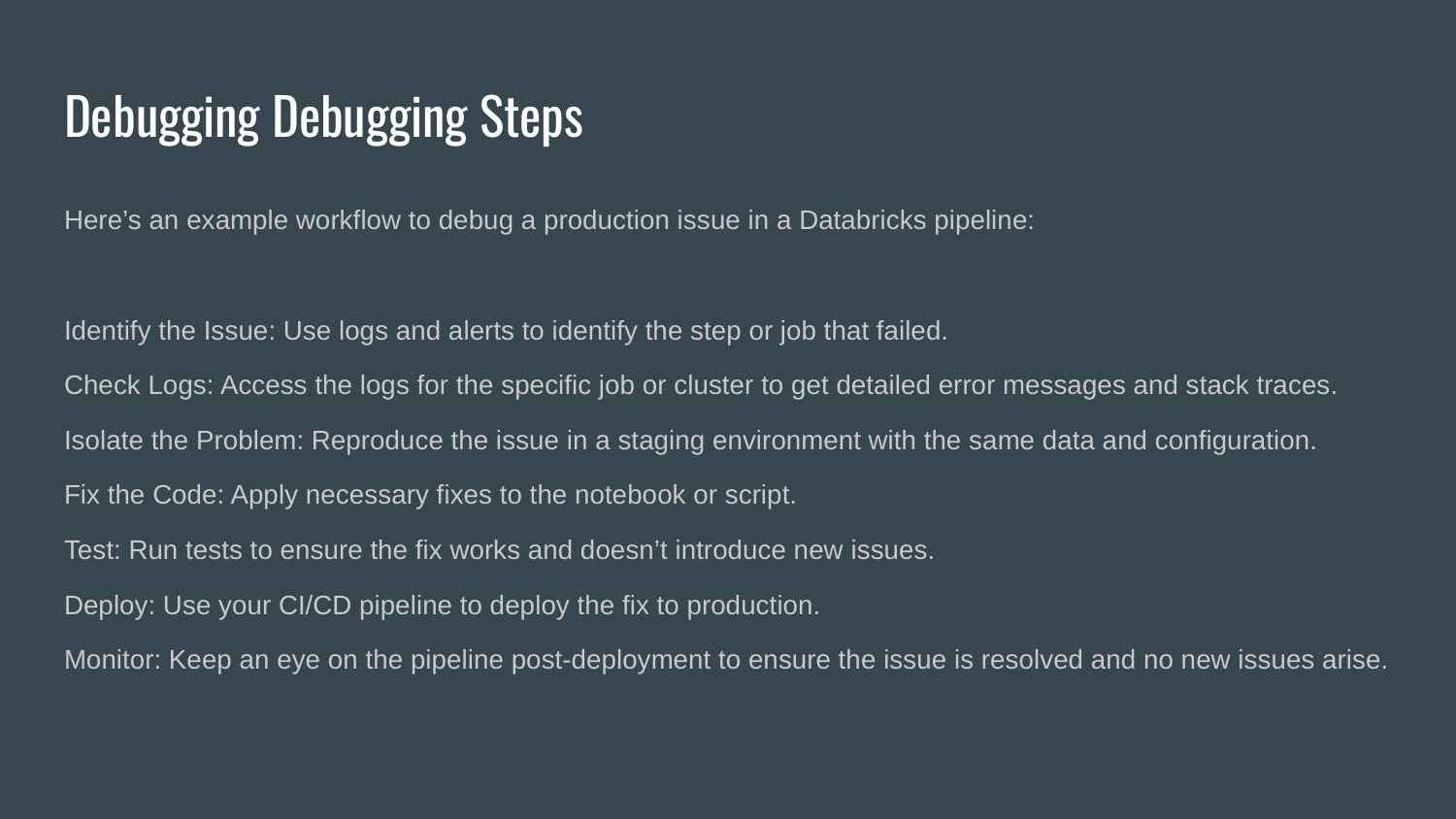

# Debugging Debugging Steps
Here’s an example workflow to debug a production issue in a Databricks pipeline:

Identify the Issue: Use logs and alerts to identify the step or job that failed.
Check Logs: Access the logs for the specific job or cluster to get detailed error messages and stack traces.
Isolate the Problem: Reproduce the issue in a staging environment with the same data and configuration.
Fix the Code: Apply necessary fixes to the notebook or script.
Test: Run tests to ensure the fix works and doesn’t introduce new issues.
Deploy: Use your CI/CD pipeline to deploy the fix to production.
Monitor: Keep an eye on the pipeline post-deployment to ensure the issue is resolved and no new issues arise.